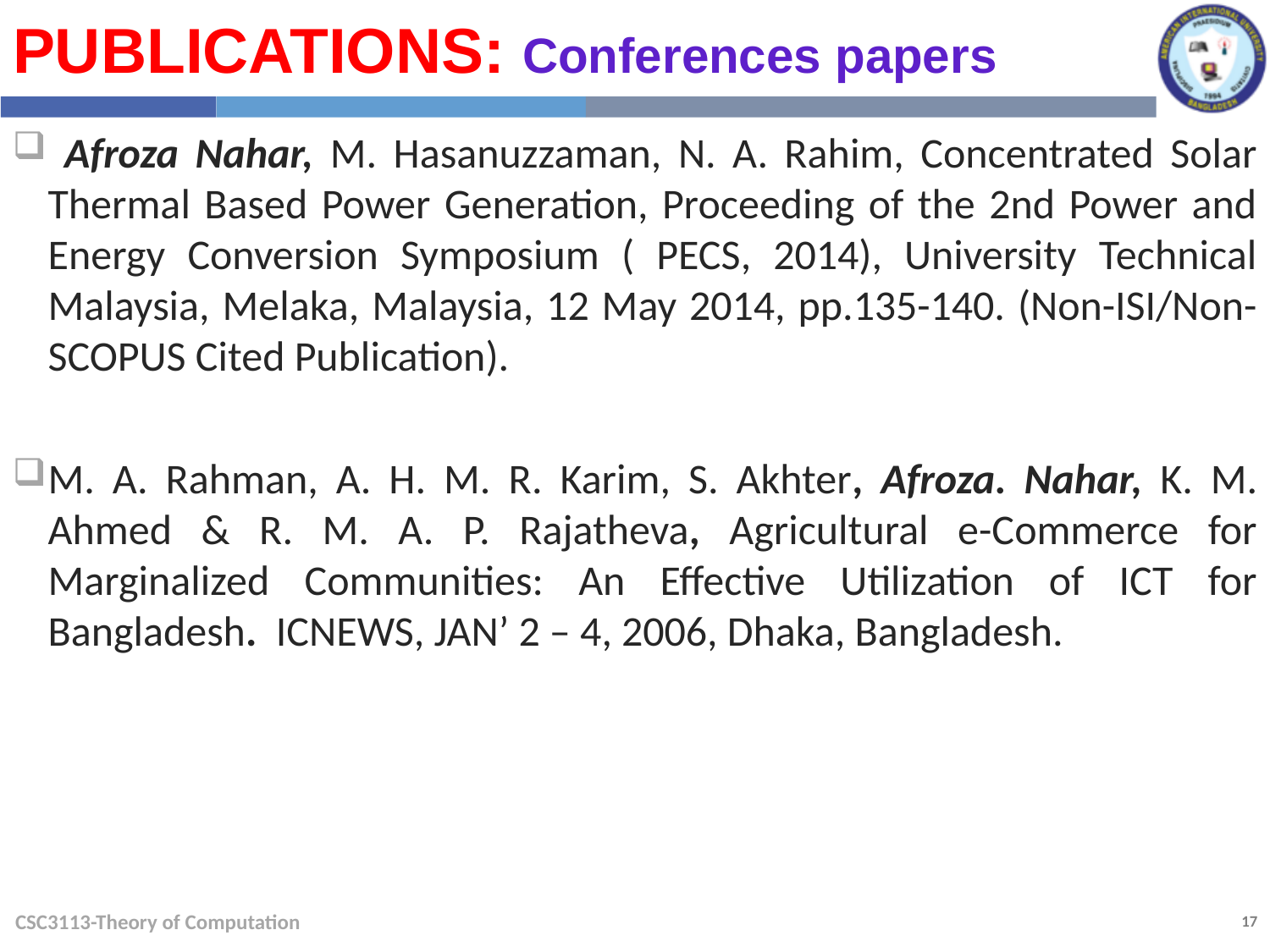

Publications: Conferences papers
 Afroza Nahar, M. Hasanuzzaman, N. A. Rahim, Concentrated Solar Thermal Based Power Generation, Proceeding of the 2nd Power and Energy Conversion Symposium ( PECS, 2014), University Technical Malaysia, Melaka, Malaysia, 12 May 2014, pp.135-140. (Non-ISI/Non-SCOPUS Cited Publication).

M. A. Rahman, A. H. M. R. Karim, S. Akhter, Afroza. Nahar, K. M. Ahmed & R. M. A. P. Rajatheva, Agricultural e-Commerce for Marginalized Communities: An Effective Utilization of ICT for Bangladesh.  ICNEWS, JAN’ 2 – 4, 2006, Dhaka, Bangladesh.

CSC3113-Theory of Computation